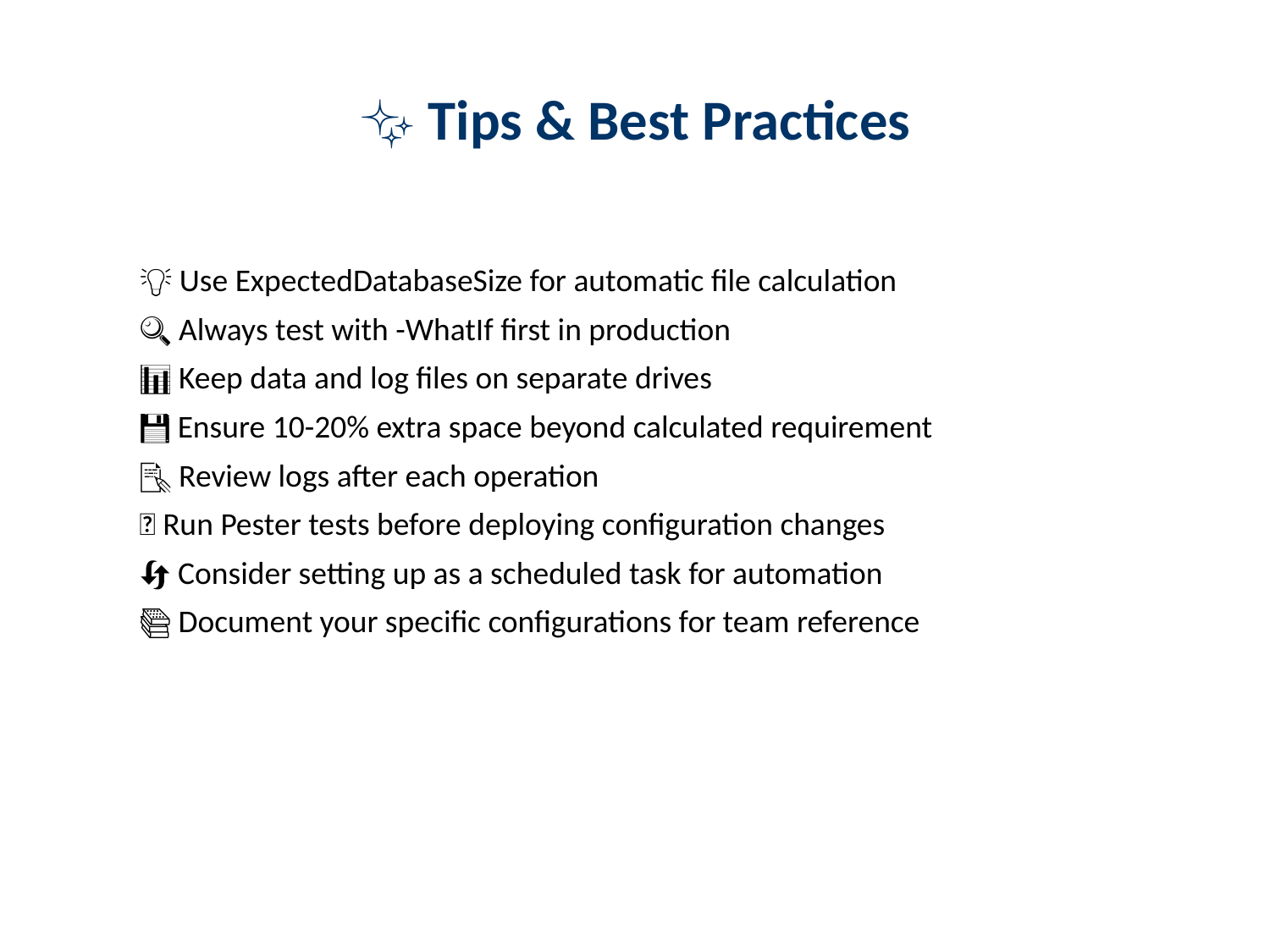

# ✨ Tips & Best Practices
💡 Use ExpectedDatabaseSize for automatic file calculation
🔍 Always test with -WhatIf first in production
📊 Keep data and log files on separate drives
💾 Ensure 10-20% extra space beyond calculated requirement
📝 Review logs after each operation
🧪 Run Pester tests before deploying configuration changes
🔄 Consider setting up as a scheduled task for automation
📚 Document your specific configurations for team reference